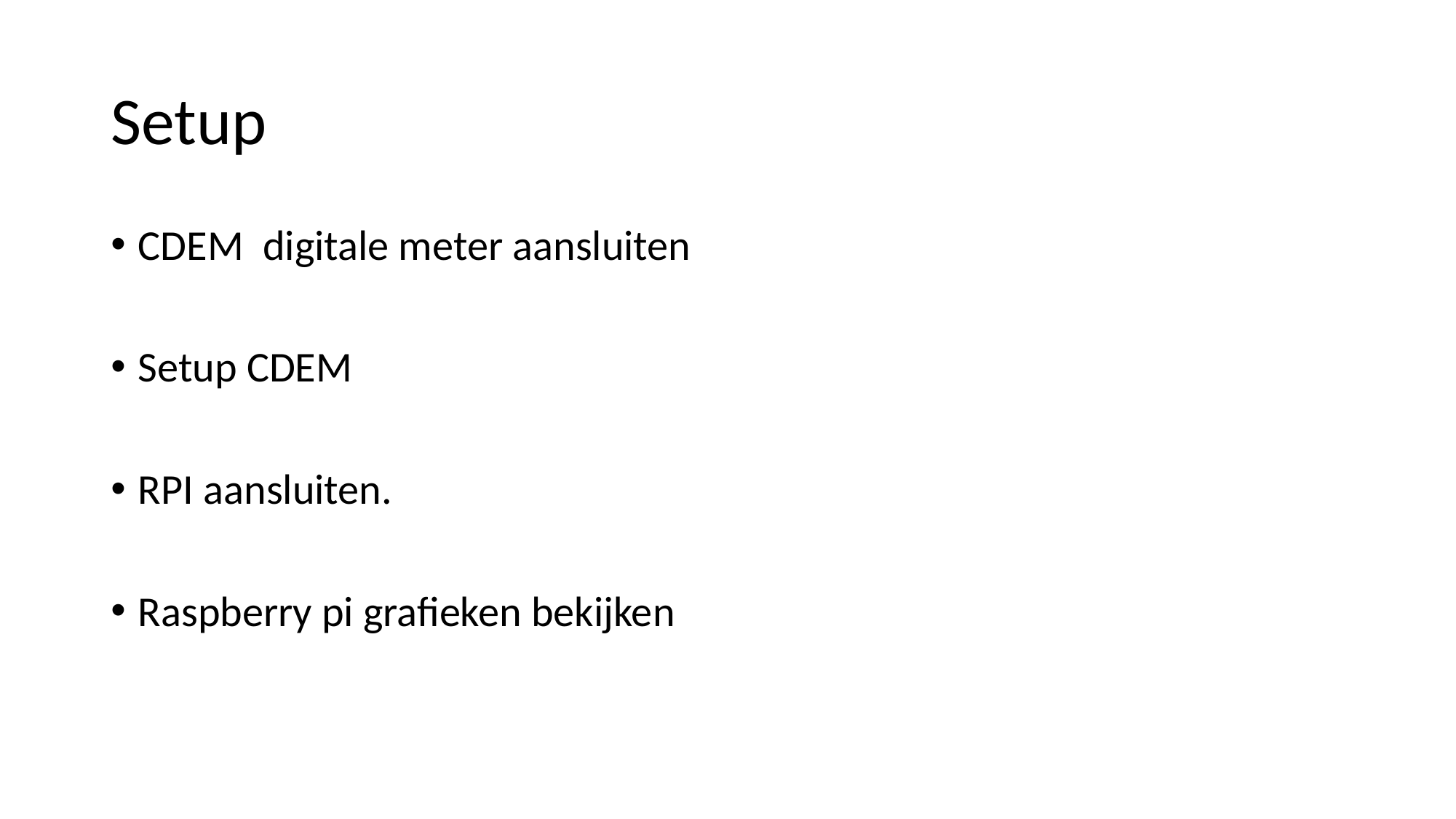

# Setup
CDEM  digitale meter aansluiten

Setup CDEM

RPI aansluiten.

Raspberry pi grafieken bekijken